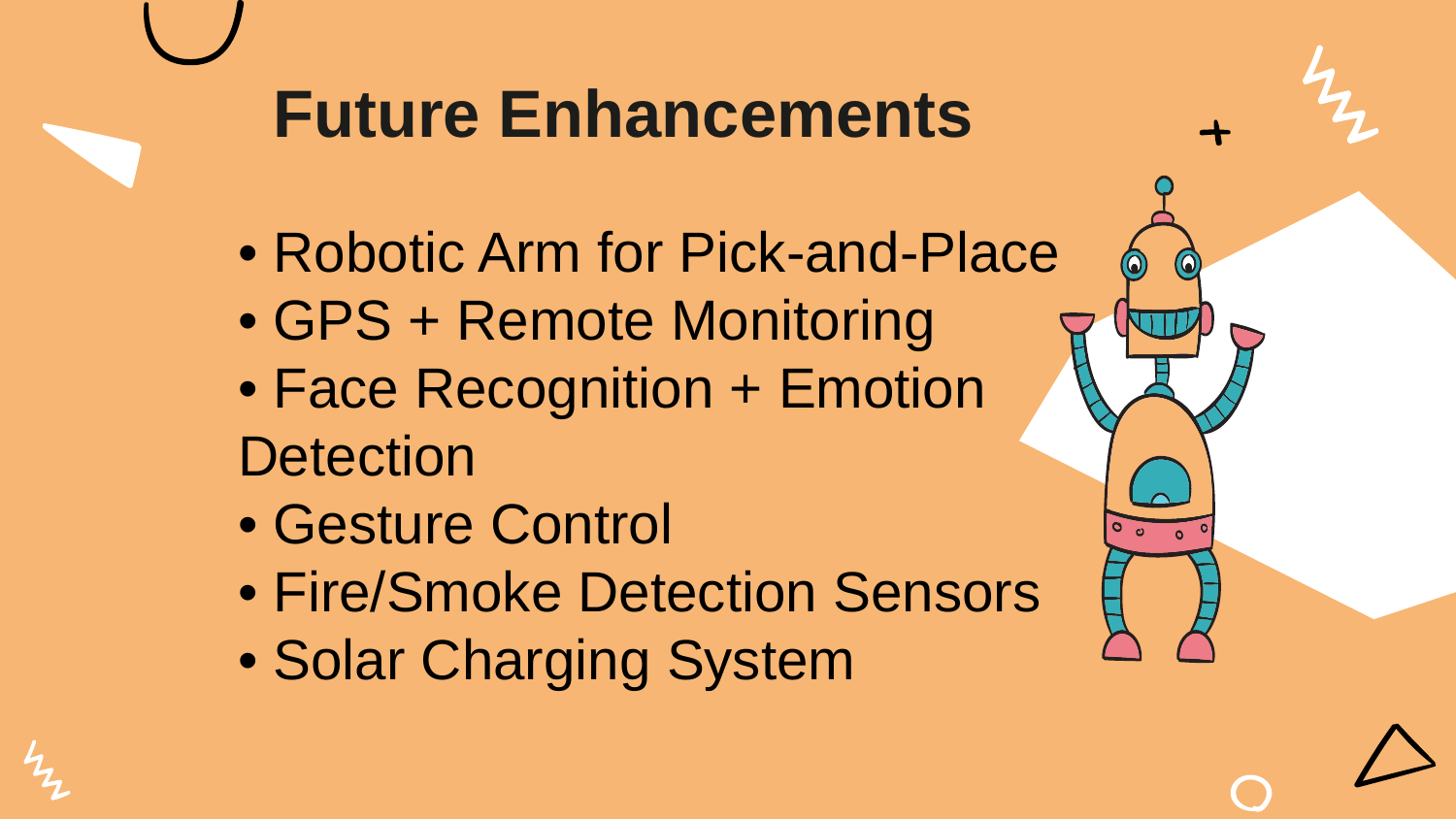

# Future Enhancements

• Robotic Arm for Pick-and-Place
• GPS + Remote Monitoring
• Face Recognition + Emotion Detection
• Gesture Control
• Fire/Smoke Detection Sensors
• Solar Charging System